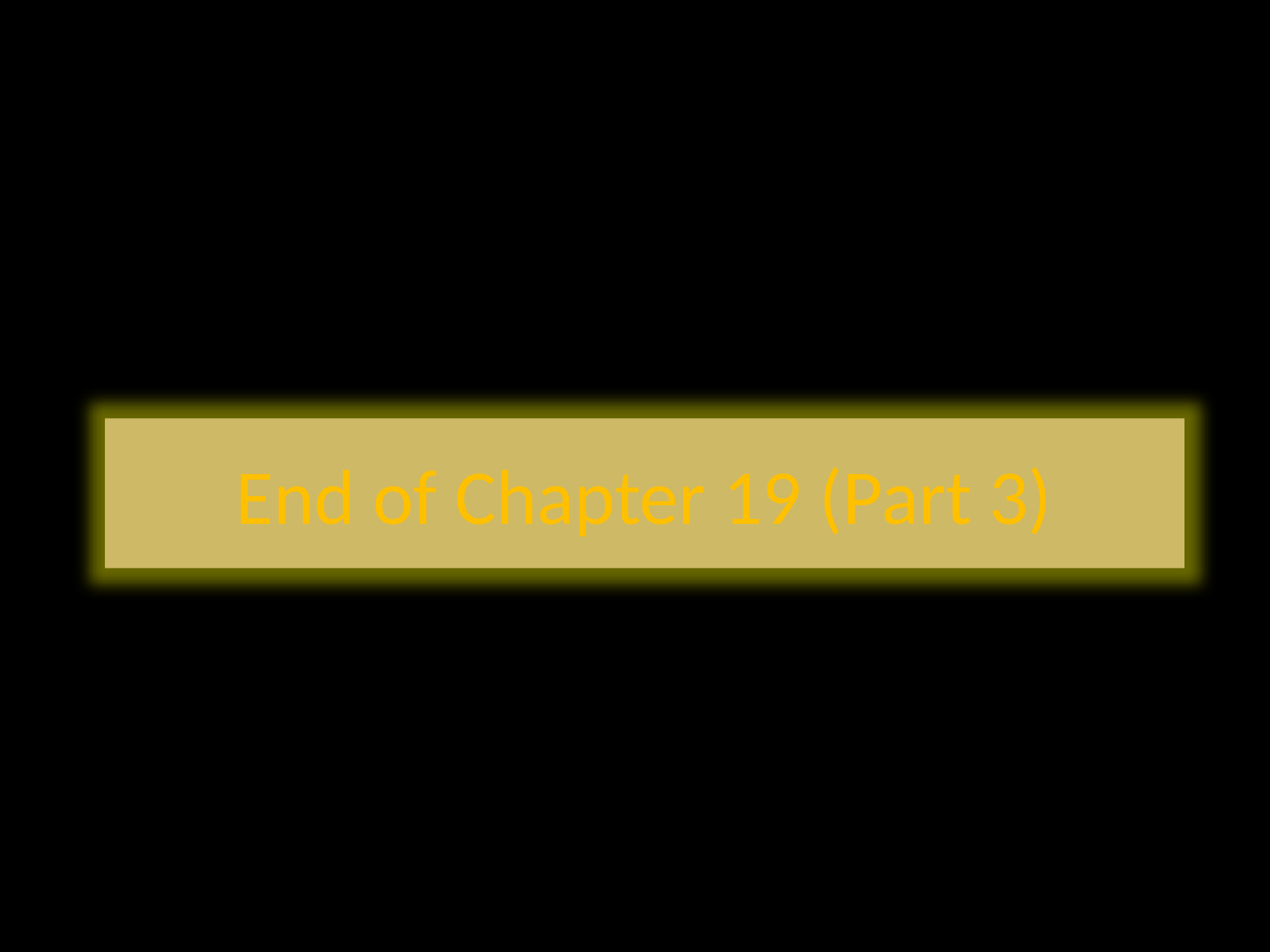

End of Chapter 19 (Part 3)
16